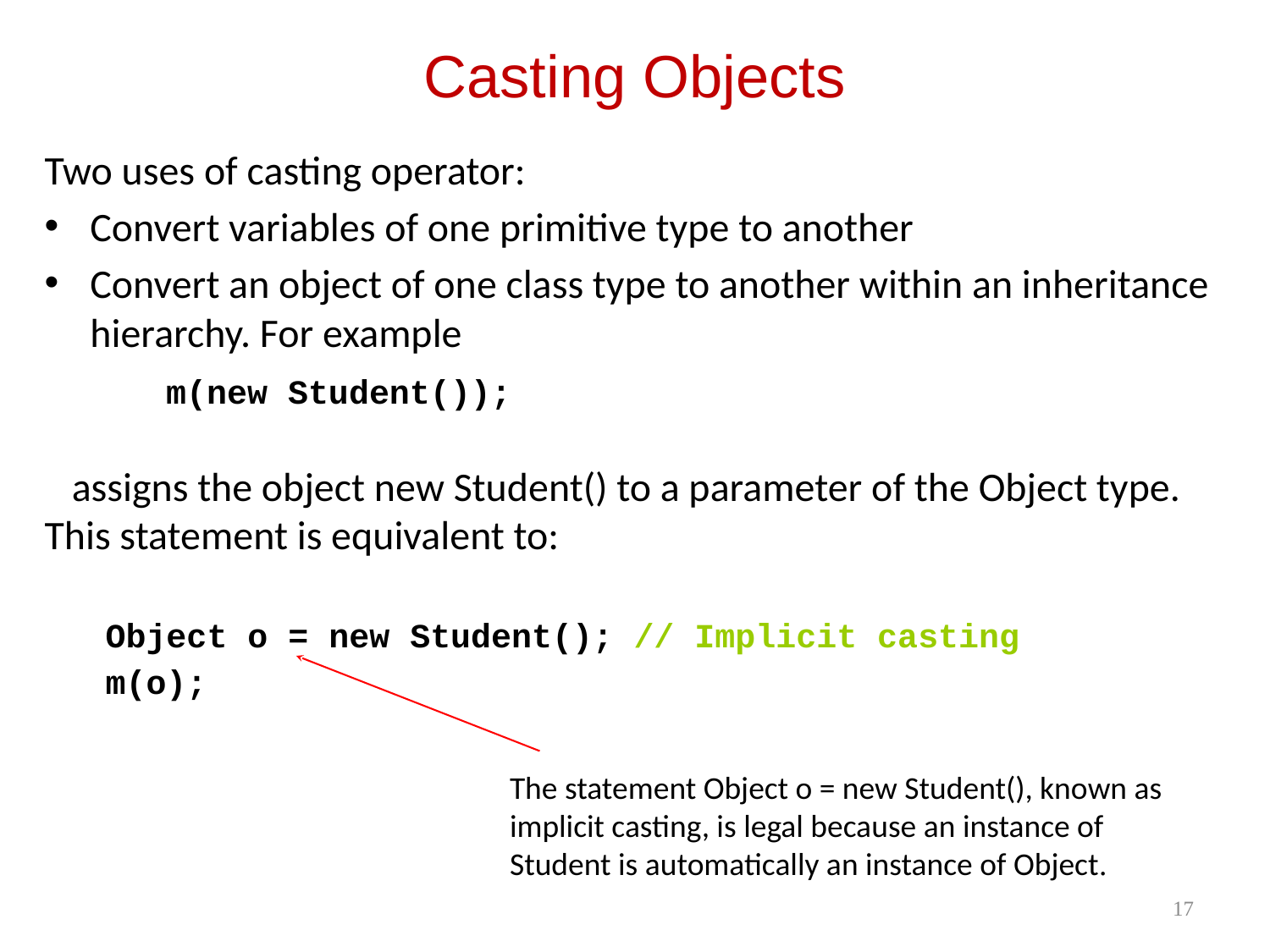

# Casting Objects
Two uses of casting operator:
Convert variables of one primitive type to another
Convert an object of one class type to another within an inheritance hierarchy. For example
     m(new Student());

   assigns the object new Student() to a parameter of the Object type. This statement is equivalent to:

Object o = new Student(); // Implicit casting
m(o);

The statement Object o = new Student(), known as implicit casting, is legal because an instance of Student is automatically an instance of Object.
17